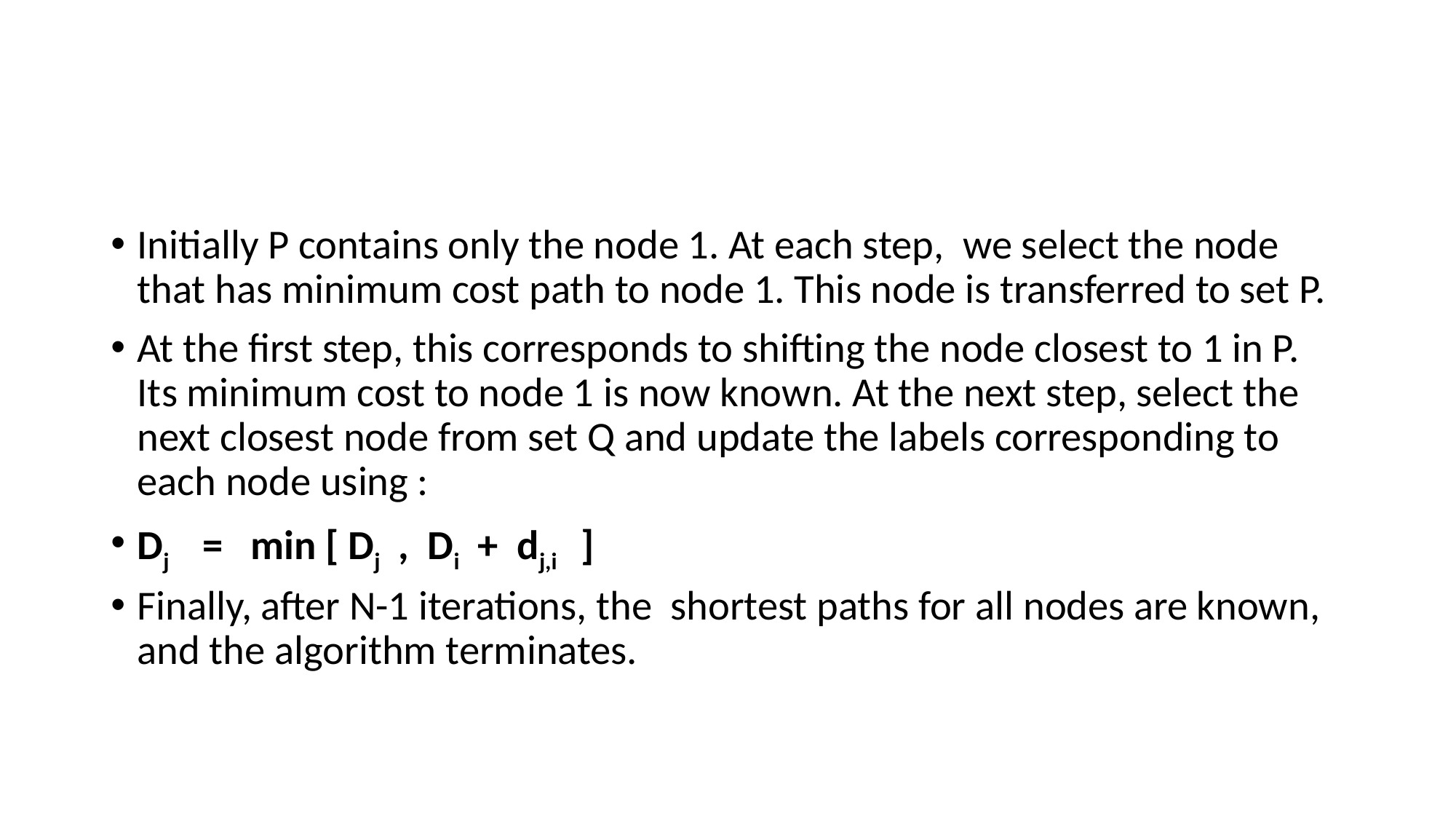

#
Initially P contains only the node 1. At each step,  we select the node that has minimum cost path to node 1. This node is transferred to set P.
At the first step, this corresponds to shifting the node closest to 1 in P. Its minimum cost to node 1 is now known. At the next step, select the next closest node from set Q and update the labels corresponding to each node using :
Dj    =   min [ Dj  ,  Di  +  dj,i   ]
Finally, after N-1 iterations, the  shortest paths for all nodes are known, and the algorithm terminates.